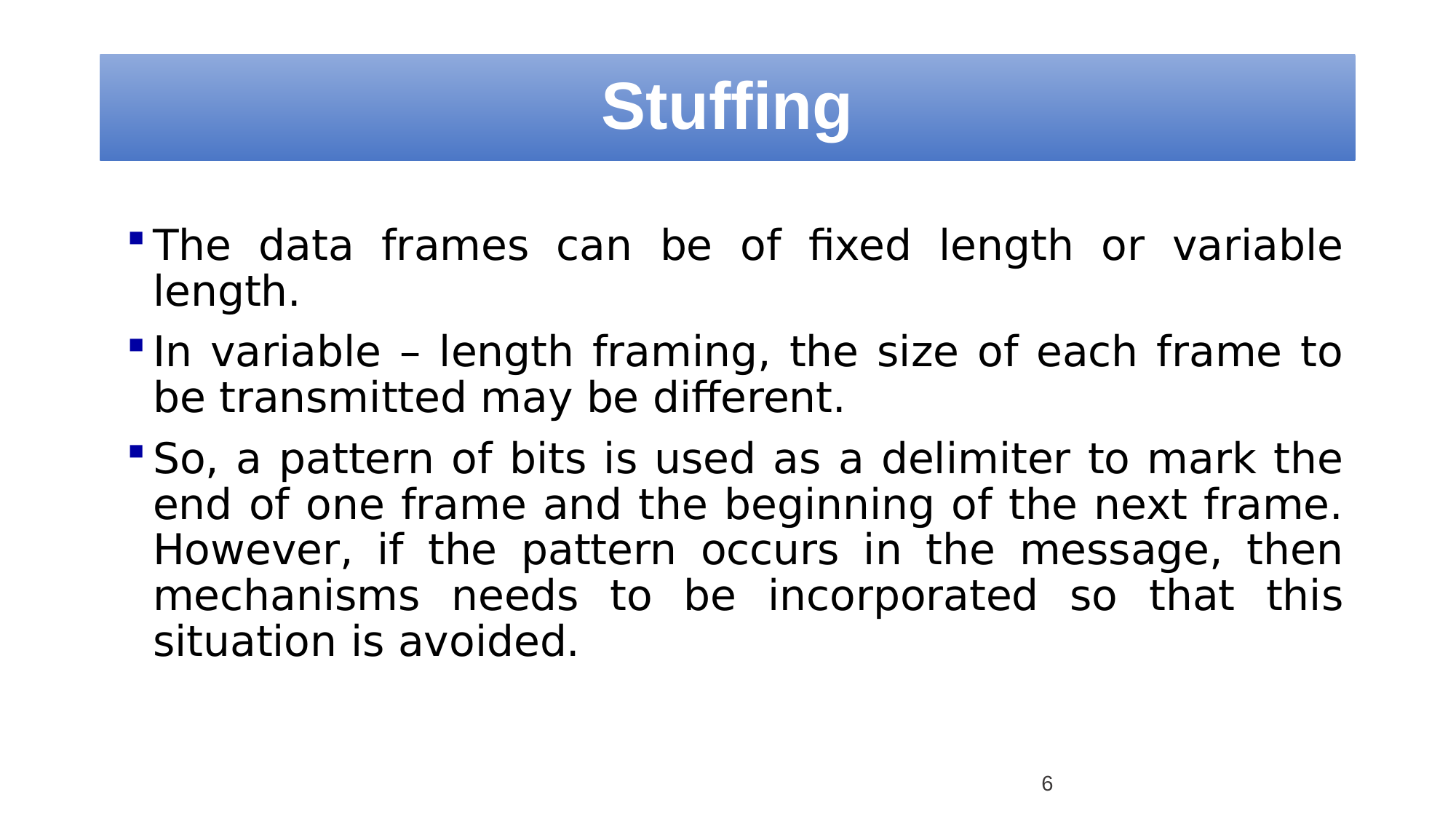

# Stuffing
The data frames can be of fixed length or variable length.
In variable – length framing, the size of each frame to be transmitted may be different.
So, a pattern of bits is used as a delimiter to mark the end of one frame and the beginning of the next frame. However, if the pattern occurs in the message, then mechanisms needs to be incorporated so that this situation is avoided.
6